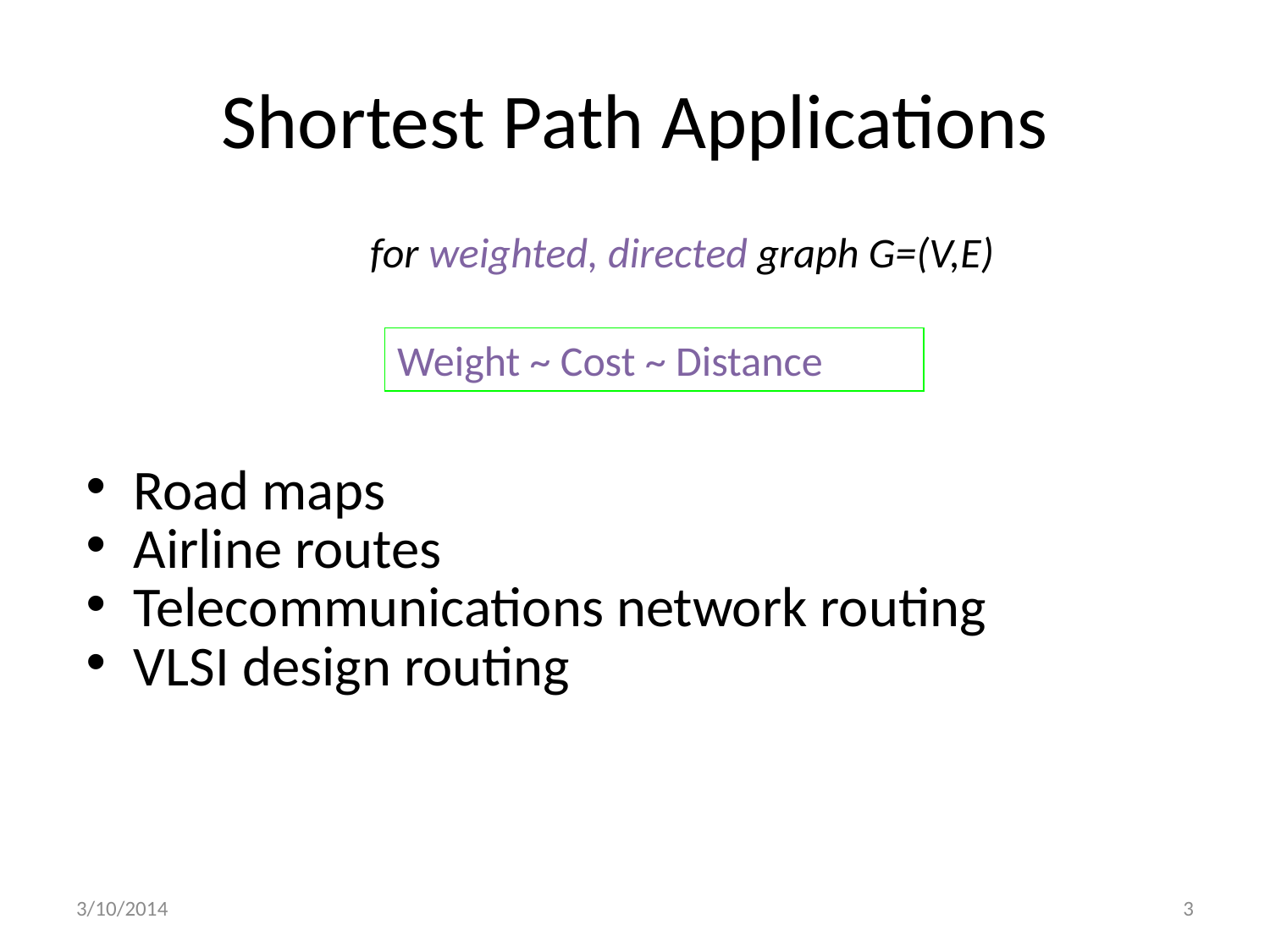

# Shortest Path Applications
for weighted, directed graph G=(V,E)
Weight ~ Cost ~ Distance
Road maps
Airline routes
Telecommunications network routing
VLSI design routing
3/10/2014
3